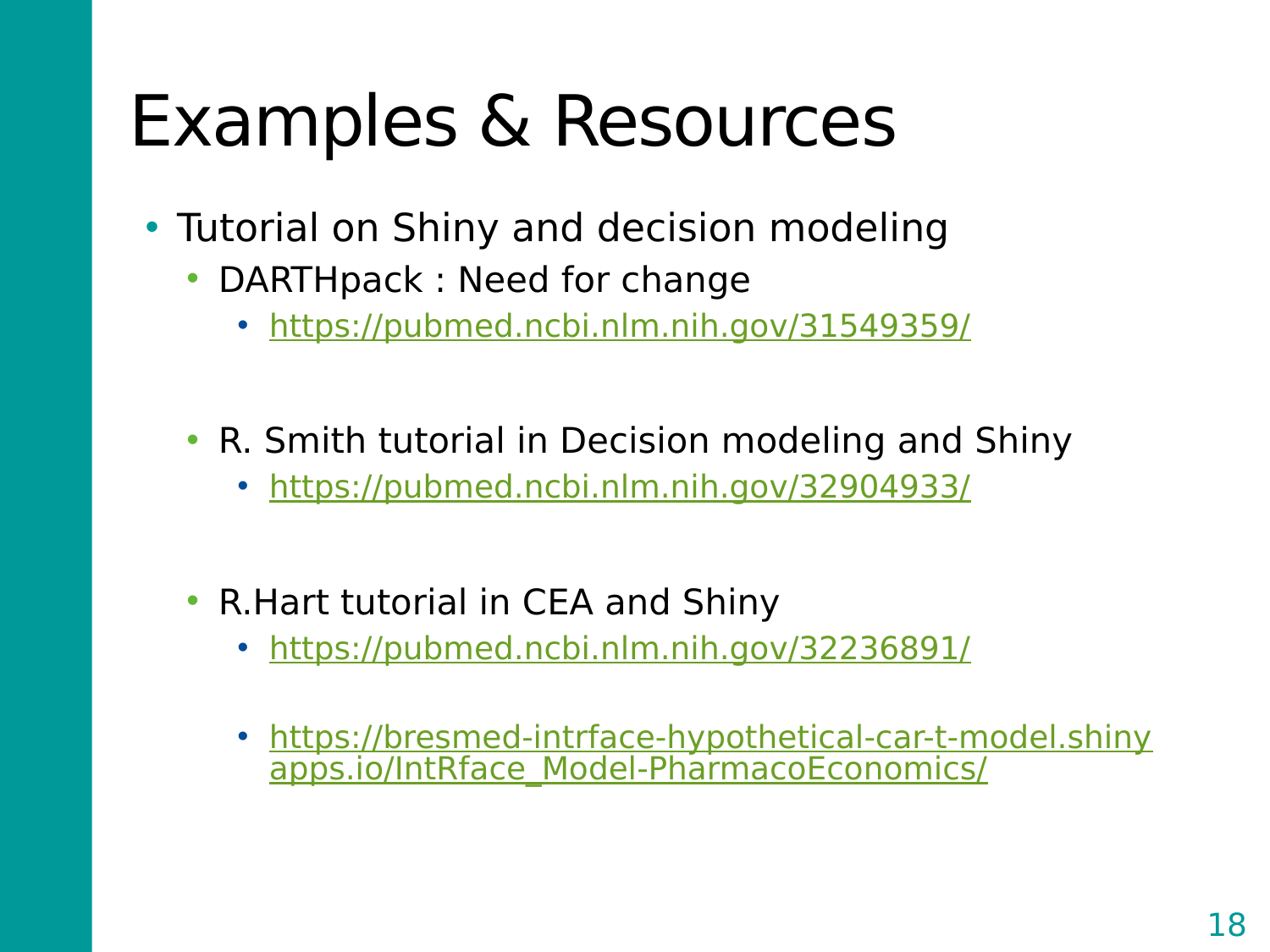

# Examples & Resources
Tutorial on Shiny and decision modeling
DARTHpack : Need for change
https://pubmed.ncbi.nlm.nih.gov/31549359/

R. Smith tutorial in Decision modeling and Shiny
https://pubmed.ncbi.nlm.nih.gov/32904933/

R.Hart tutorial in CEA and Shiny
https://pubmed.ncbi.nlm.nih.gov/32236891/

https://bresmed-intrface-hypothetical-car-t-model.shinyapps.io/IntRface_Model-PharmacoEconomics/

18